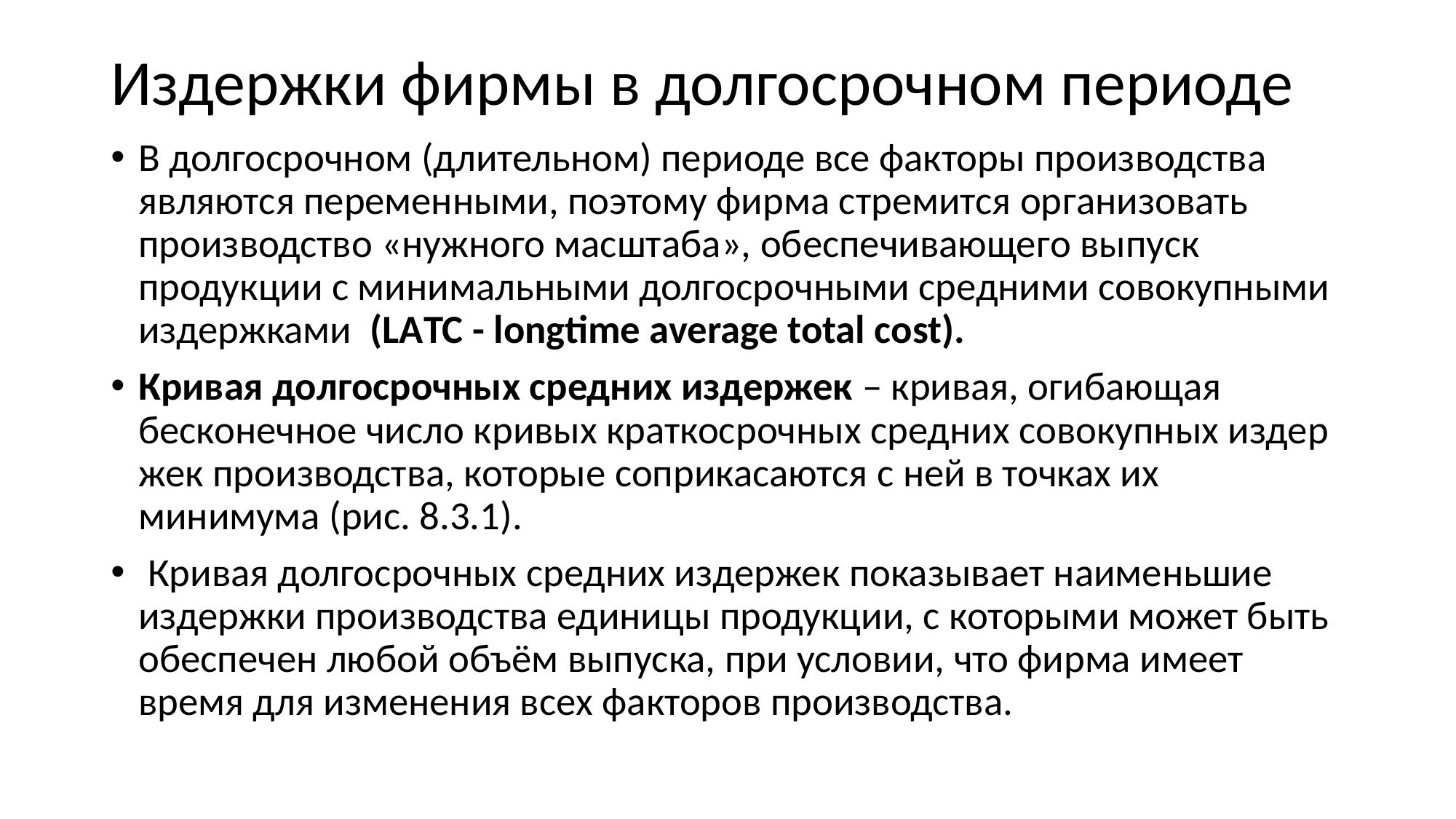

# Издержки фирмы в долгосрочном периоде
В долгосрочном (длительном) периоде все факторы производства являются переменными, поэтому фирма стремится ор­ганизовать производство «нужного масштаба», обеспечивающе­го выпуск продукции с минимальными долгосрочными средними совокупными издержками  (LAТС - longtime average total cost).
Кривая долгосрочных средних издержек – кривая, огибающая бесконечное число кривых краткосрочных средних совокупных издер­жек производства, которые соприкасаются с ней в точках их минимума (рис. 8.3.1).
 Кривая долгосрочных средних издержек показывает наименьшие издержки производства единицы продукции, с которыми может быть обеспечен любой объём выпуска, при условии, что фирма имеет время для изменения всех факторов производства.